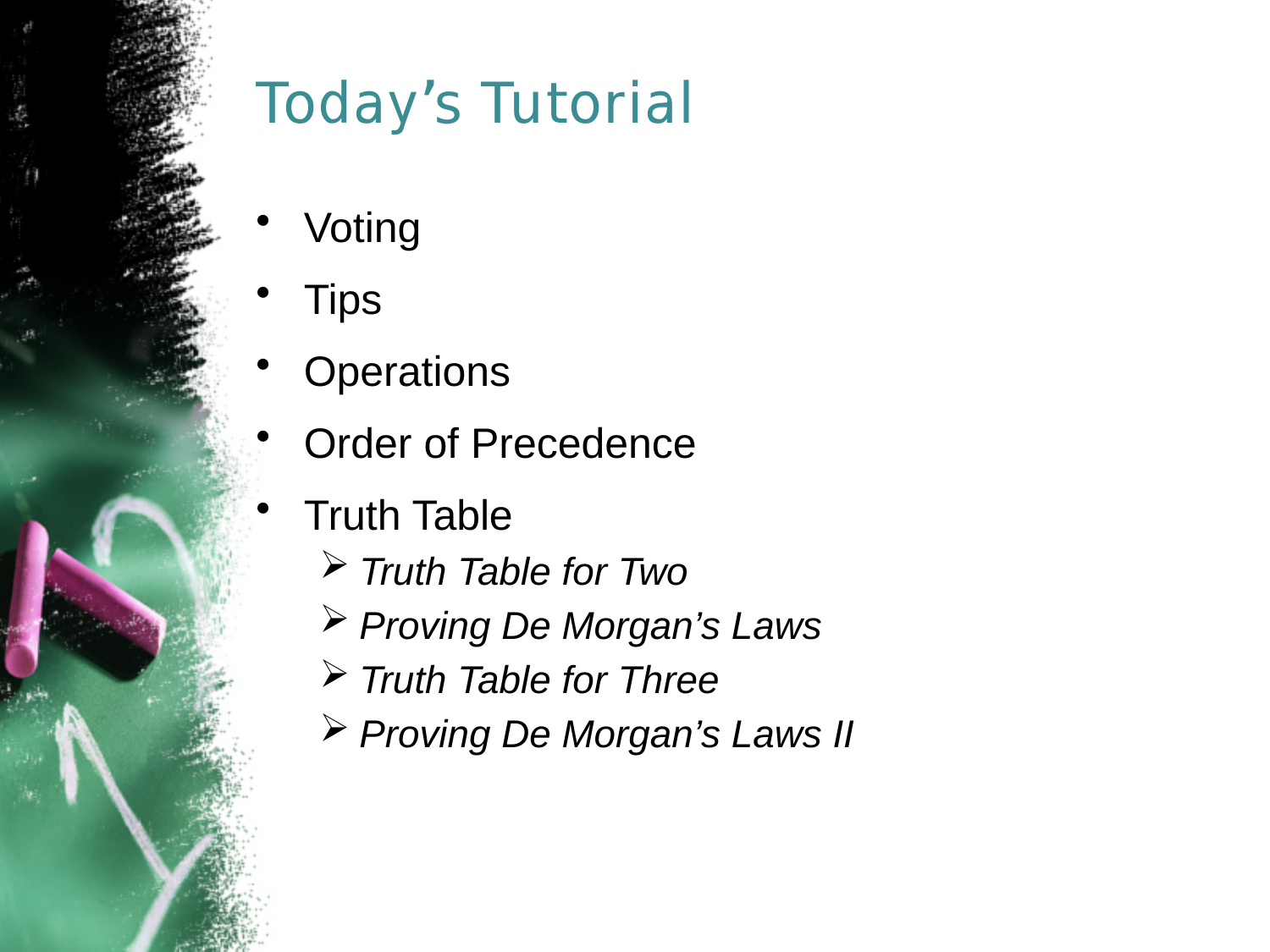

# Today’s Tutorial
Voting
Tips
Operations
Order of Precedence
Truth Table
Truth Table for Two
Proving De Morgan’s Laws
Truth Table for Three
Proving De Morgan’s Laws II